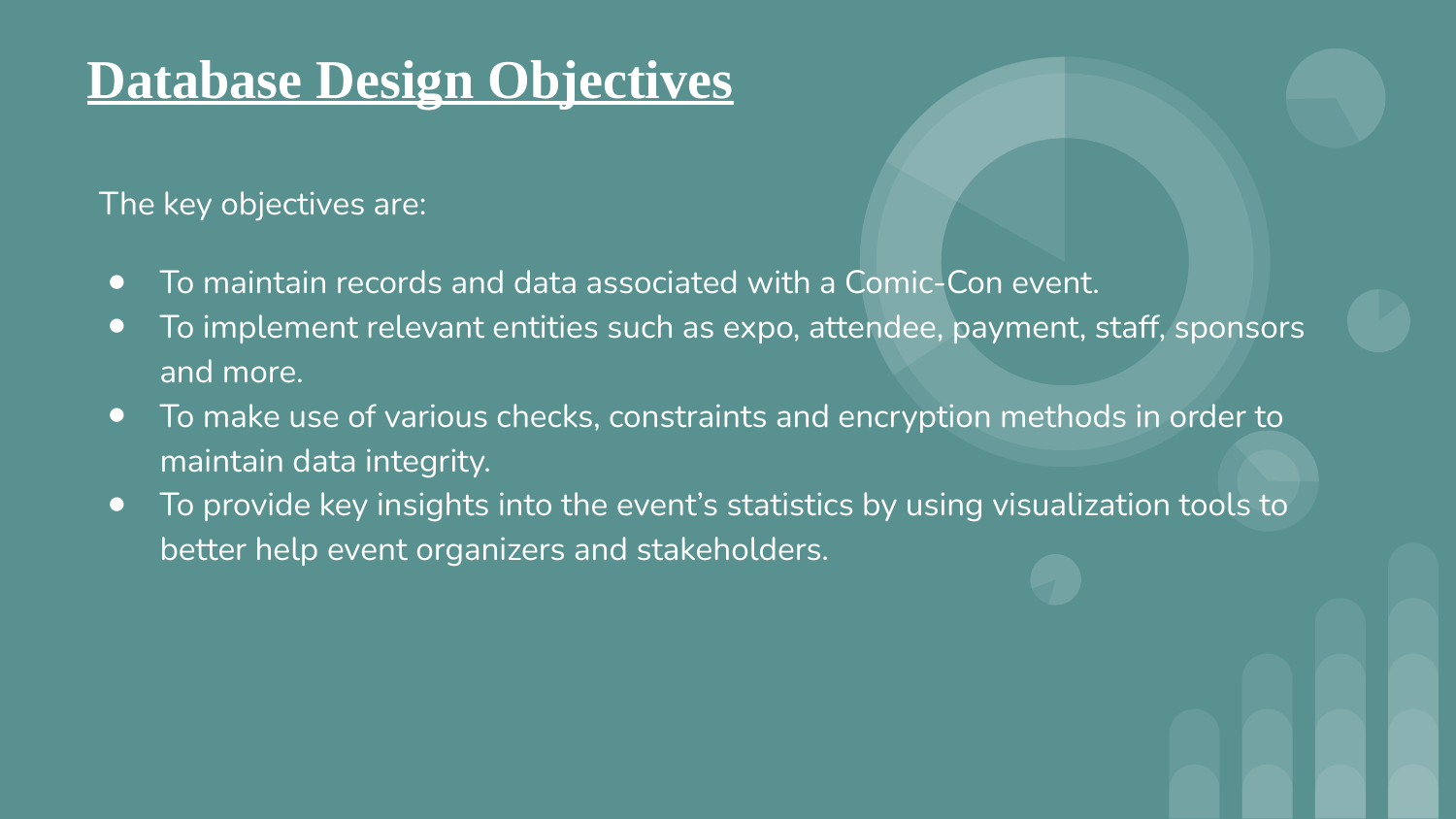

# Database Design Objectives
The key objectives are:
To maintain records and data associated with a Comic-Con event.
To implement relevant entities such as expo, attendee, payment, staff, sponsors and more.
To make use of various checks, constraints and encryption methods in order to maintain data integrity.
To provide key insights into the event’s statistics by using visualization tools to better help event organizers and stakeholders.